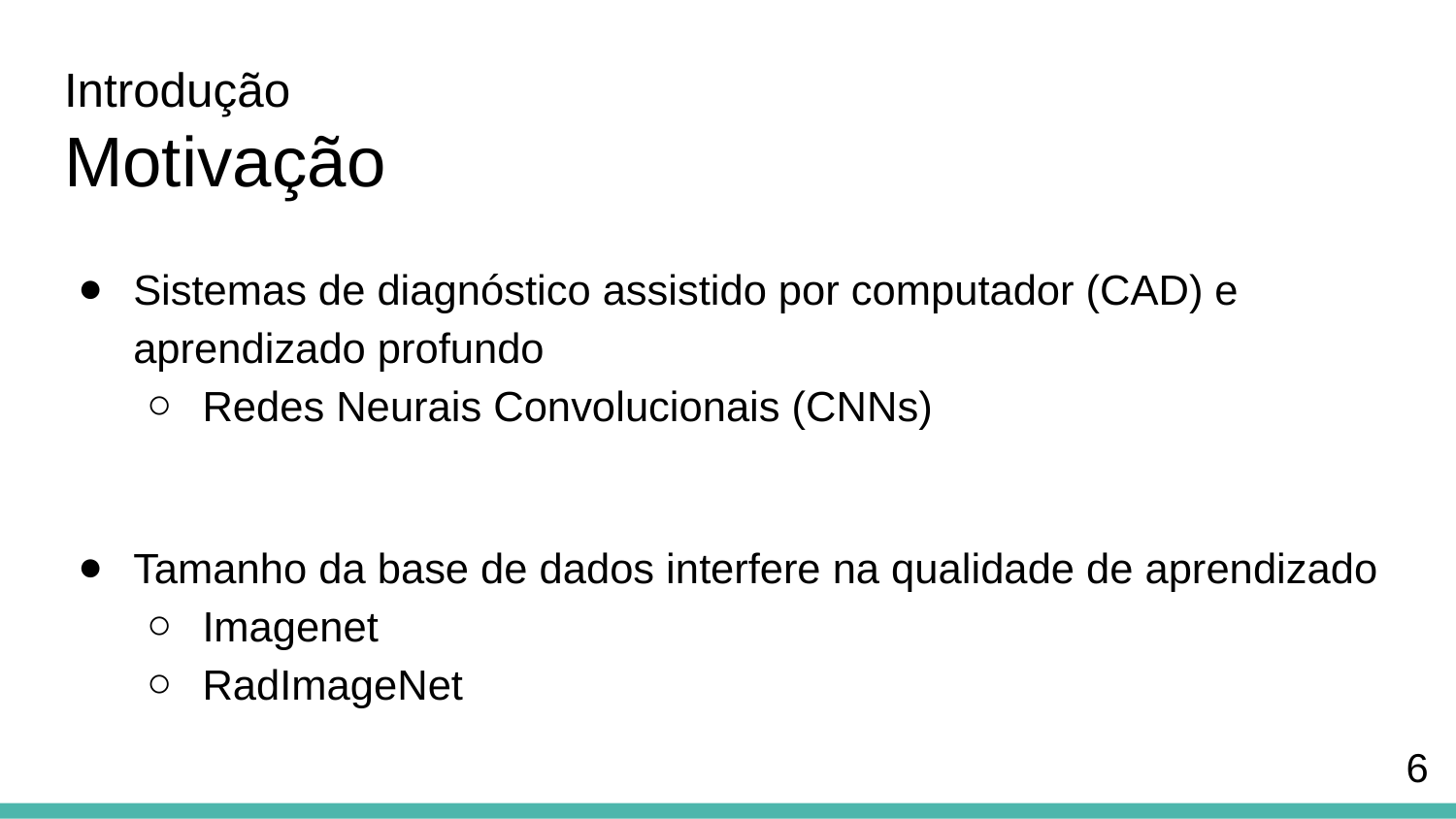

# Introdução
Motivação
Sistemas de diagnóstico assistido por computador (CAD) e aprendizado profundo
Redes Neurais Convolucionais (CNNs)

Tamanho da base de dados interfere na qualidade de aprendizado
Imagenet
RadImageNet
6